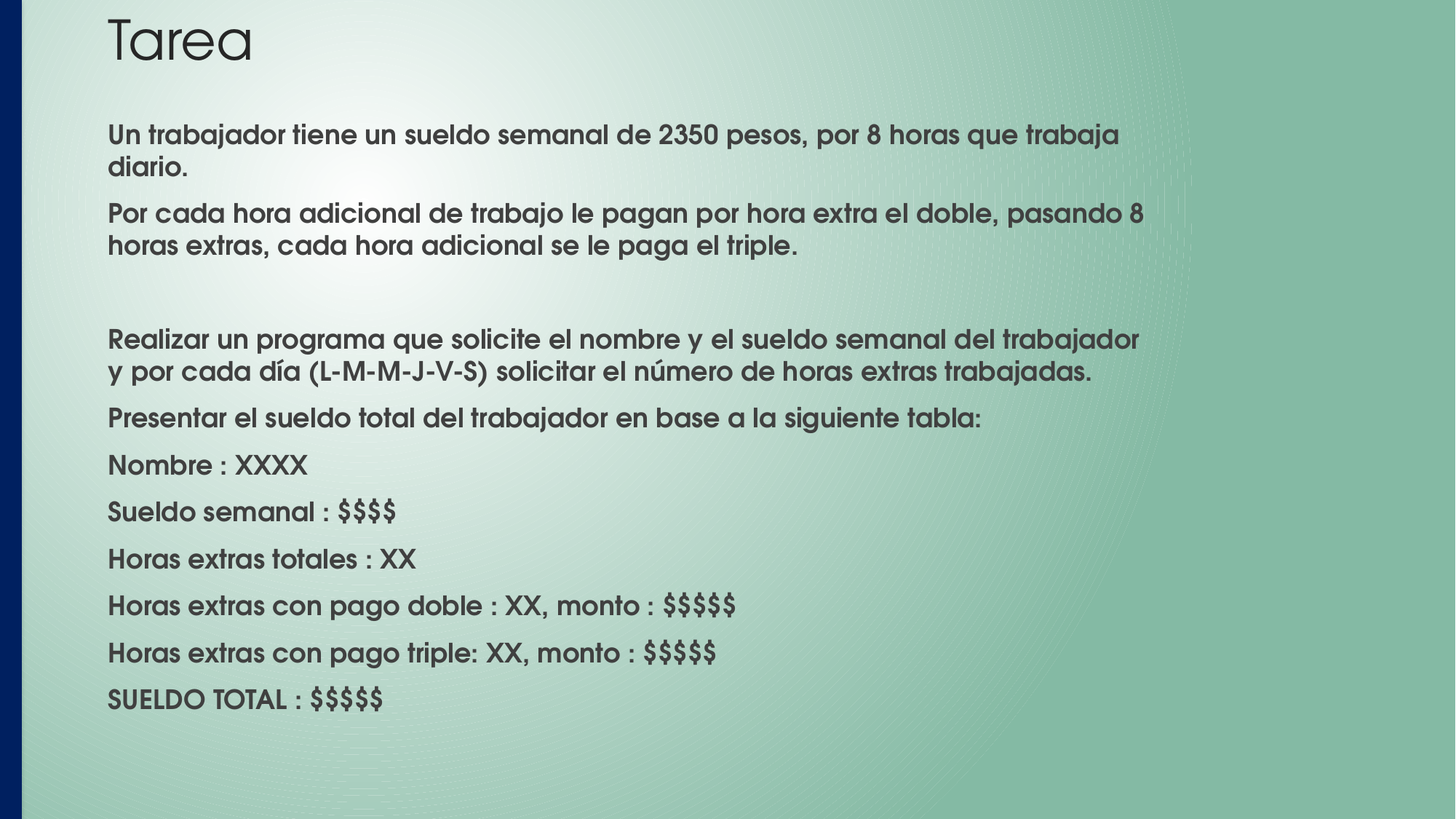

# Tarea
Un trabajador tiene un sueldo semanal de 2350 pesos, por 8 horas que trabaja diario.
Por cada hora adicional de trabajo le pagan por hora extra el doble, pasando 8 horas extras, cada hora adicional se le paga el triple.

Realizar un programa que solicite el nombre y el sueldo semanal del trabajador y por cada día (L-M-M-J-V-S) solicitar el número de horas extras trabajadas.
Presentar el sueldo total del trabajador en base a la siguiente tabla:
Nombre : XXXX
Sueldo semanal : $$$$
Horas extras totales : XX
Horas extras con pago doble : XX, monto : $$$$$
Horas extras con pago triple: XX, monto : $$$$$
SUELDO TOTAL : $$$$$